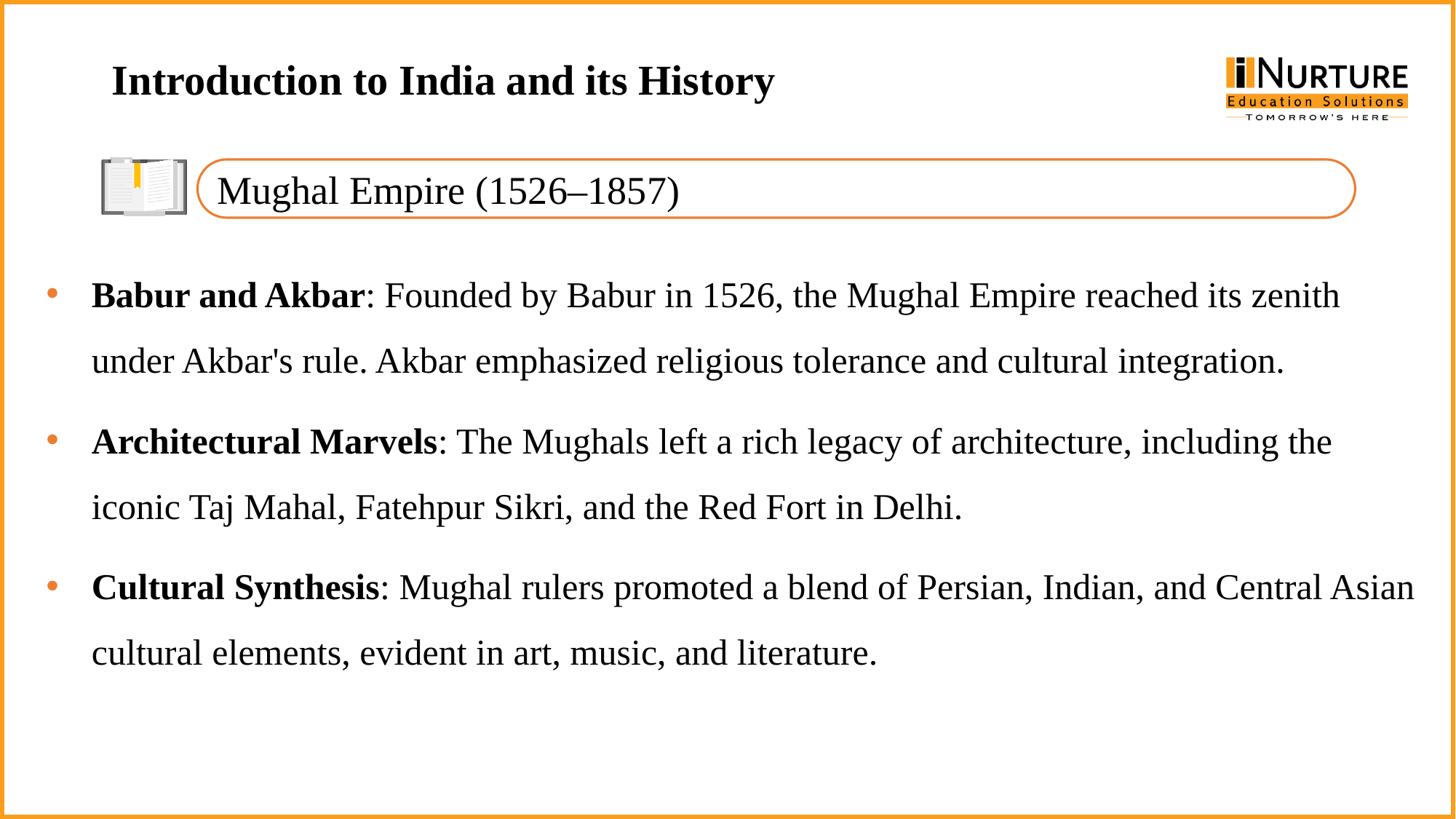

Introduction to India and its History

Mughal Empire (1526–1857)

Babur and Akbar: Founded by Babur in 1526, the Mughal Empire reached its zenith under Akbar's rule. Akbar emphasized religious tolerance and cultural integration.
Architectural Marvels: The Mughals left a rich legacy of architecture, including the iconic Taj Mahal, Fatehpur Sikri, and the Red Fort in Delhi.
Cultural Synthesis: Mughal rulers promoted a blend of Persian, Indian, and Central Asian cultural elements, evident in art, music, and literature.